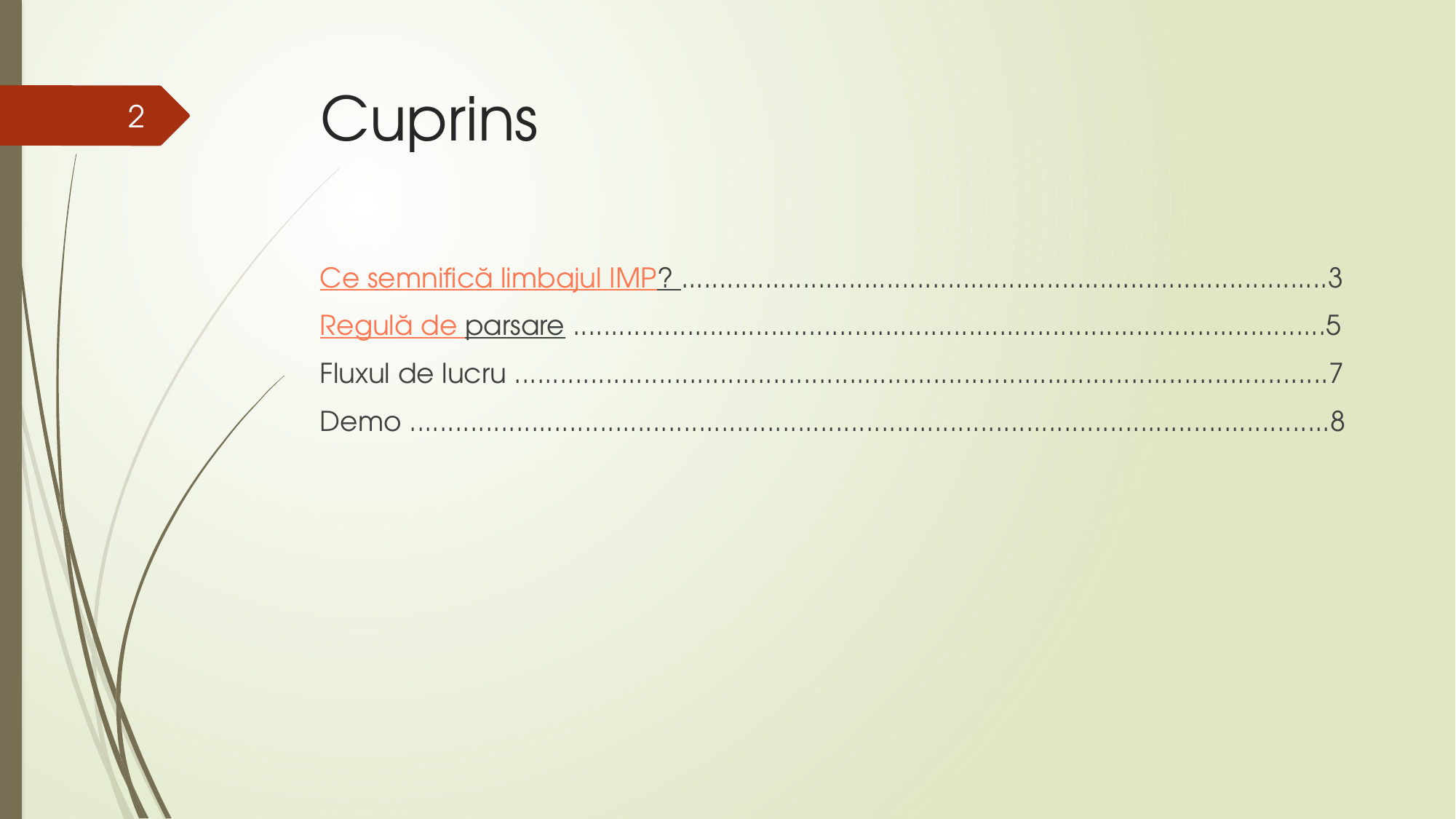

# Cuprins
2
Ce semnifică limbajul IMP? .....................................................................................3
Regulă de parsare ...................................................................................................5
Fluxul de lucru ...........................................................................................................7
Demo .........................................................................................................................8